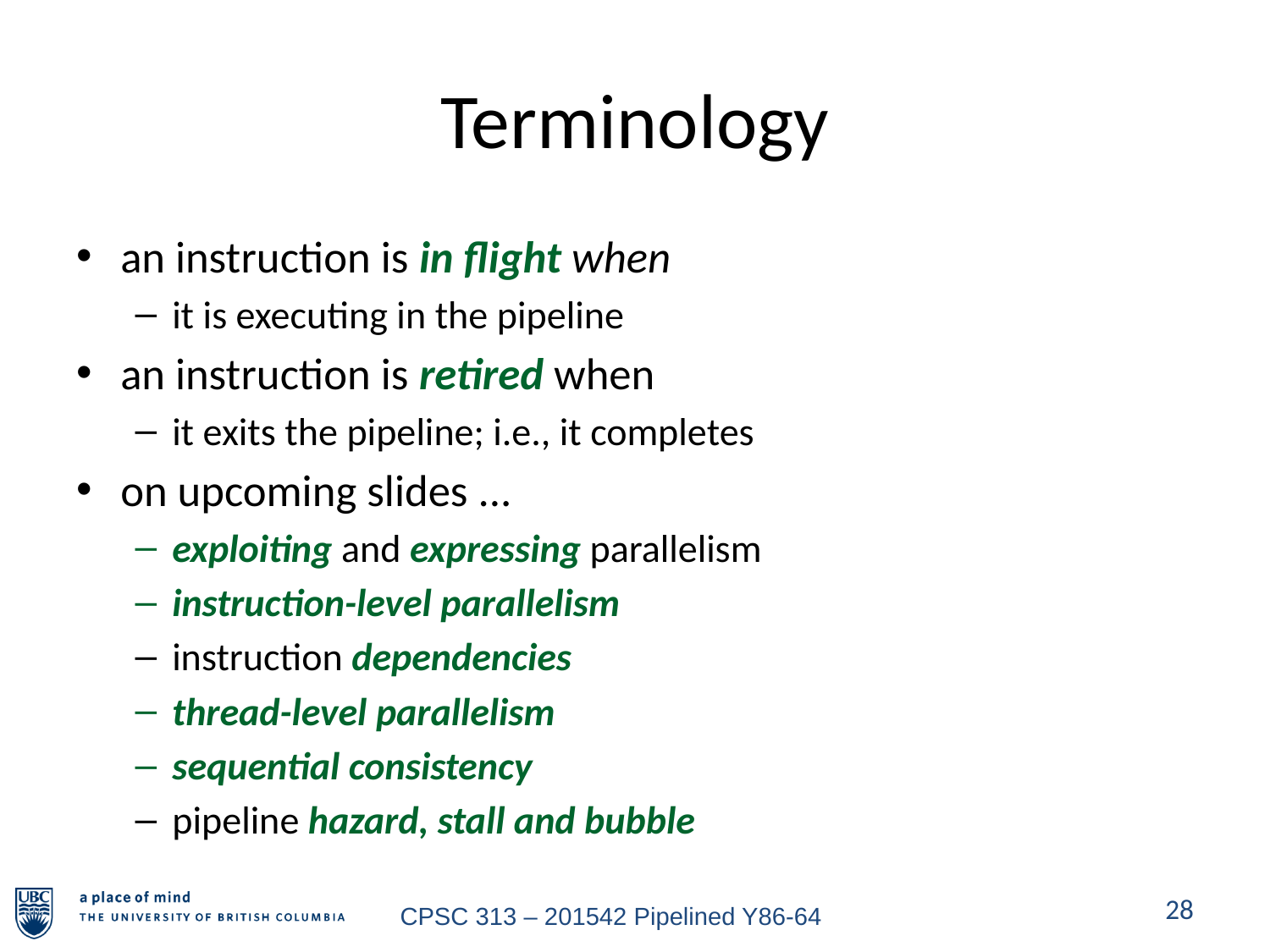

# Terminology
an instruction is in flight when
it is executing in the pipeline
an instruction is retired when
it exits the pipeline; i.e., it completes
on upcoming slides ...
exploiting and expressing parallelism
instruction-level parallelism
instruction dependencies
thread-level parallelism
sequential consistency
pipeline hazard, stall and bubble
28